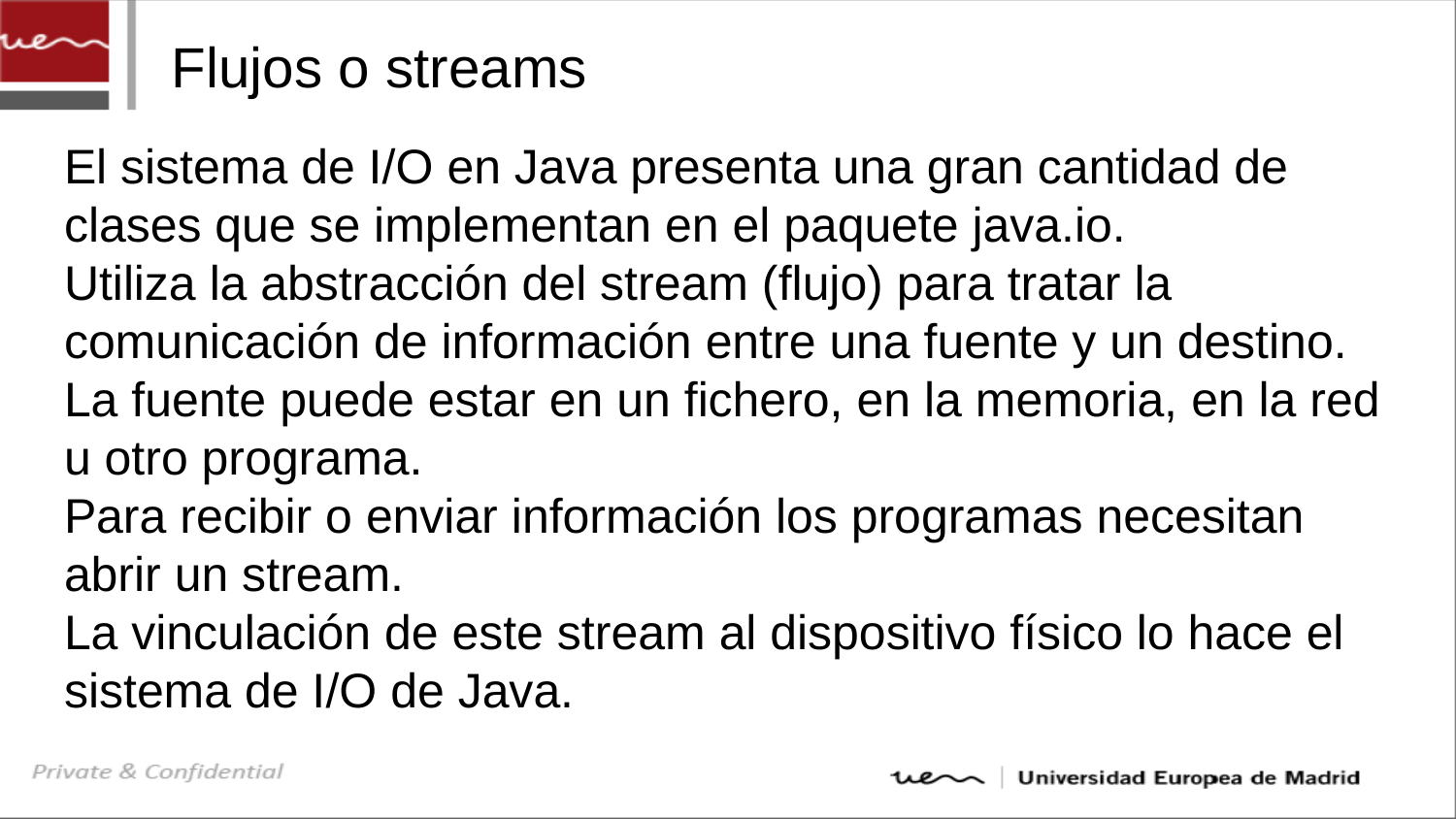

# Flujos o streams
El sistema de I/O en Java presenta una gran cantidad de clases que se implementan en el paquete java.io.
Utiliza la abstracción del stream (flujo) para tratar la comunicación de información entre una fuente y un destino.
La fuente puede estar en un fichero, en la memoria, en la red u otro programa.
Para recibir o enviar información los programas necesitan abrir un stream.
La vinculación de este stream al dispositivo físico lo hace el sistema de I/O de Java.